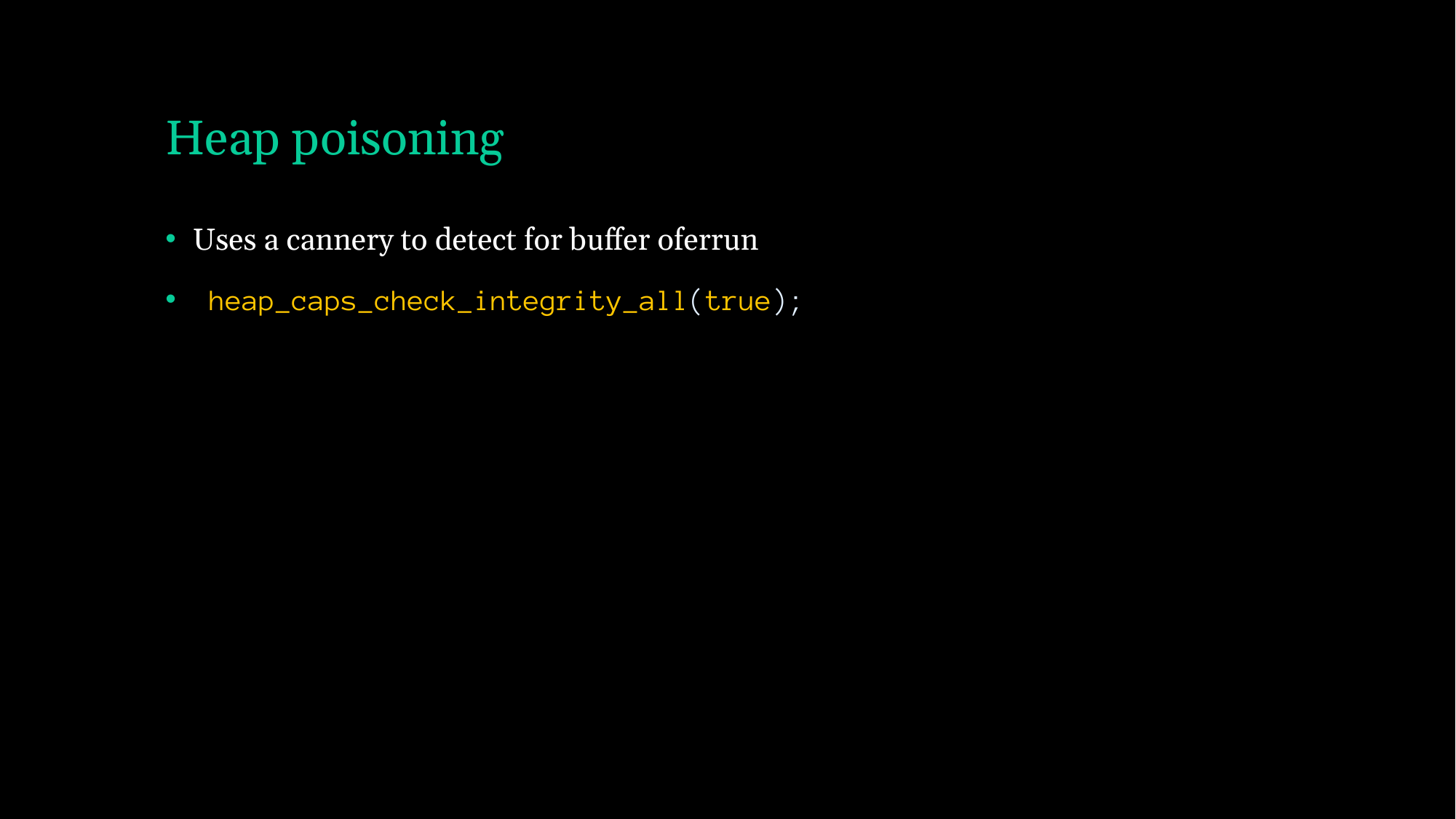

# Heap poisoning
Uses a cannery to detect for buffer oferrun
 heap_caps_check_integrity_all(true);